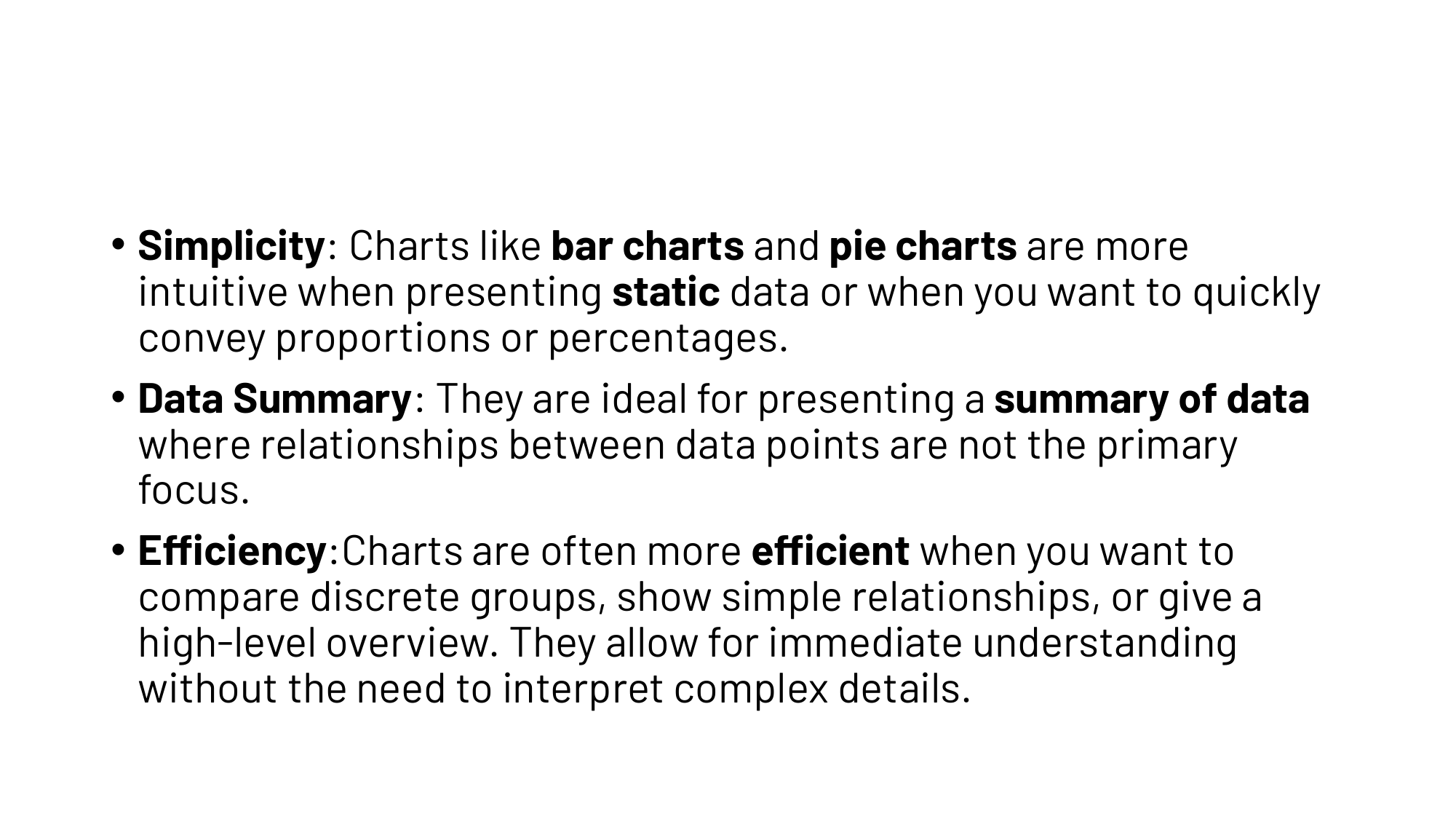

#
Simplicity: Charts like bar charts and pie charts are more intuitive when presenting static data or when you want to quickly convey proportions or percentages.
Data Summary: They are ideal for presenting a summary of data where relationships between data points are not the primary focus.
Efficiency:Charts are often more efficient when you want to compare discrete groups, show simple relationships, or give a high-level overview. They allow for immediate understanding without the need to interpret complex details.